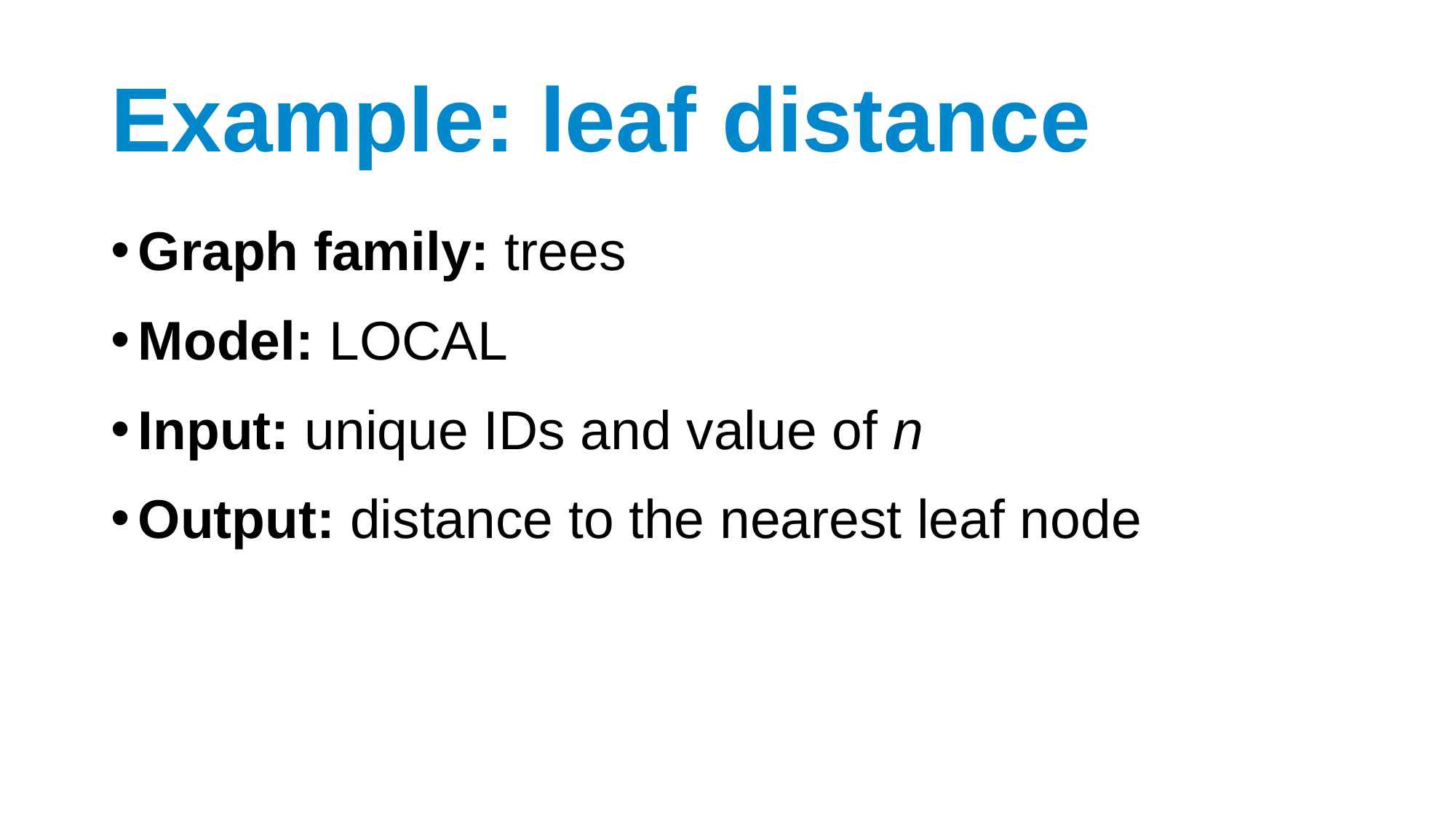

# Example: leaf distance
Graph family: trees
Model: LOCAL
Input: unique IDs and value of n
Output: distance to the nearest leaf node